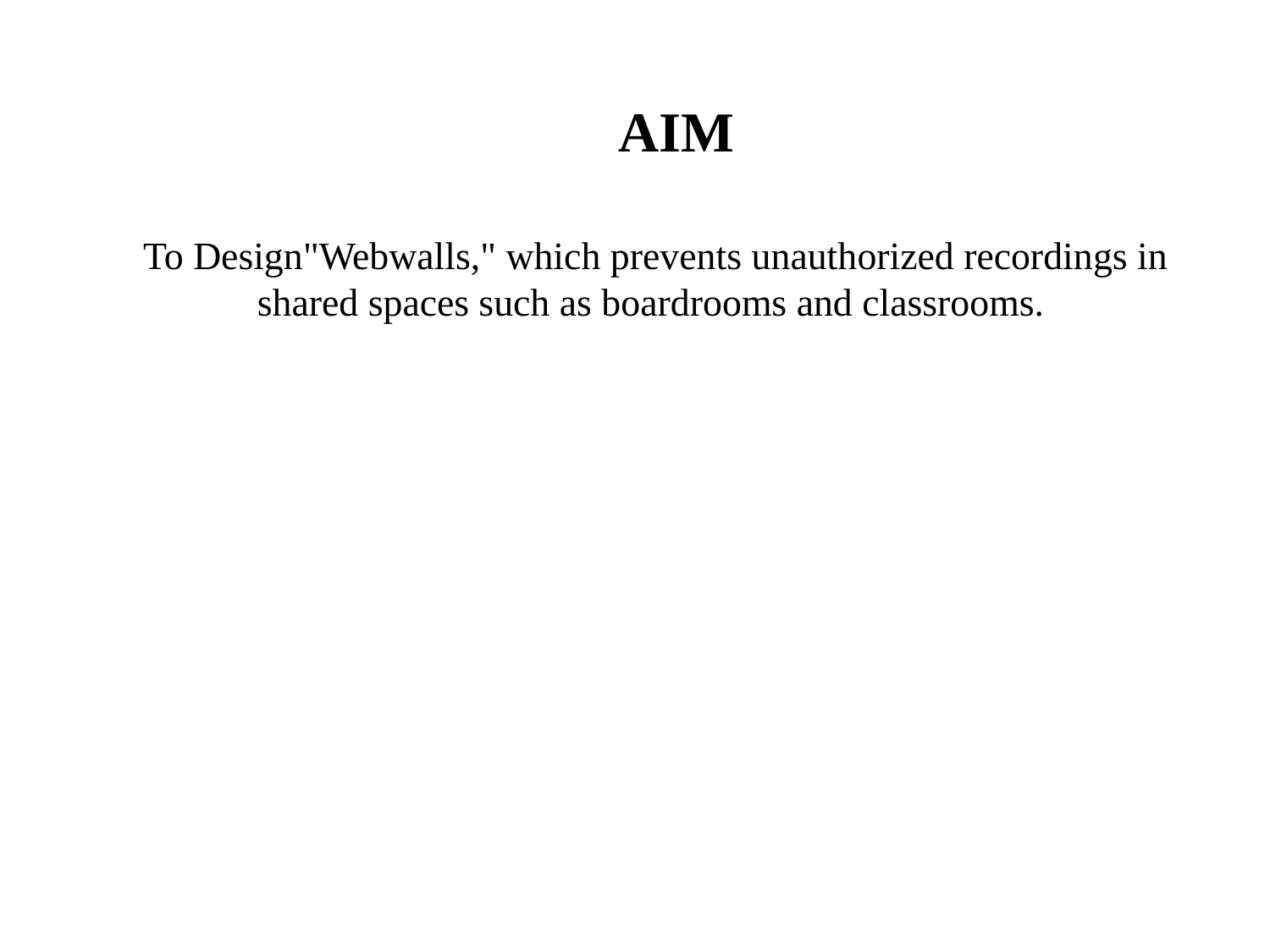

AIM

 To Design"Webwalls," which prevents unauthorized recordings in shared spaces such as boardrooms and classrooms.